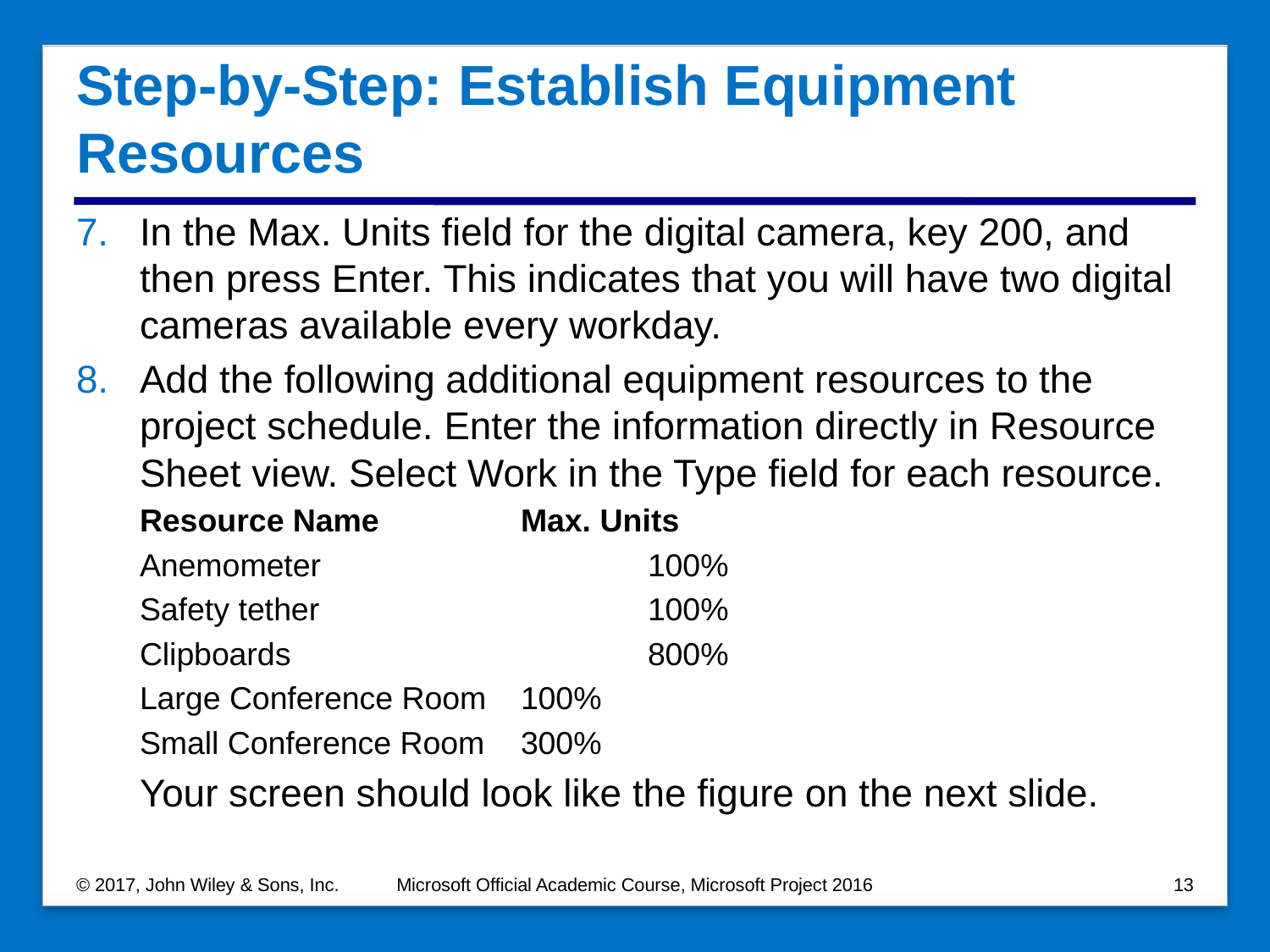

# Step-by-Step: Establish Equipment Resources
In the Max. Units field for the digital camera, key 200, and then press Enter. This indicates that you will have two digital cameras available every workday.
Add the following additional equipment resources to the project schedule. Enter the information directly in Resource Sheet view. Select Work in the Type field for each resource.
Resource Name		Max. Units
Anemometer			100%
Safety tether			100%
Clipboards			800%
Large Conference Room	100%
Small Conference Room	300%
Your screen should look like the figure on the next slide.
© 2017, John Wiley & Sons, Inc.
Microsoft Official Academic Course, Microsoft Project 2016
13